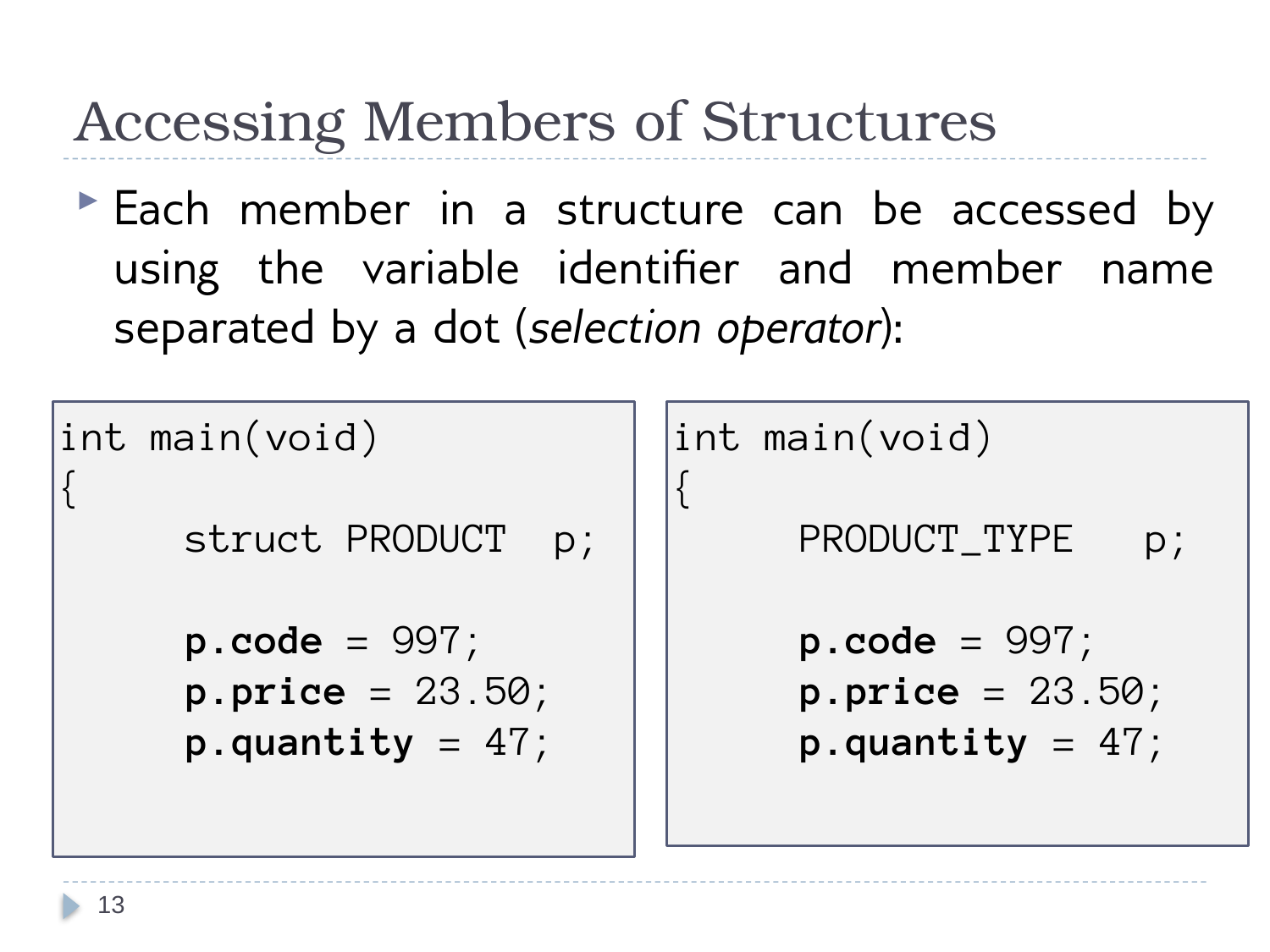

# Accessing Members of Structures
Each member in a structure can be accessed by using the variable identifier and member name separated by a dot (selection operator):

int main(void)
{
	struct PRODUCT  p;

	p.code = 997;
	p.price = 23.50;
	p.quantity = 47;

int main(void)
{
	PRODUCT_TYPE   p;

	p.code = 997;
	p.price = 23.50;
	p.quantity = 47;

13